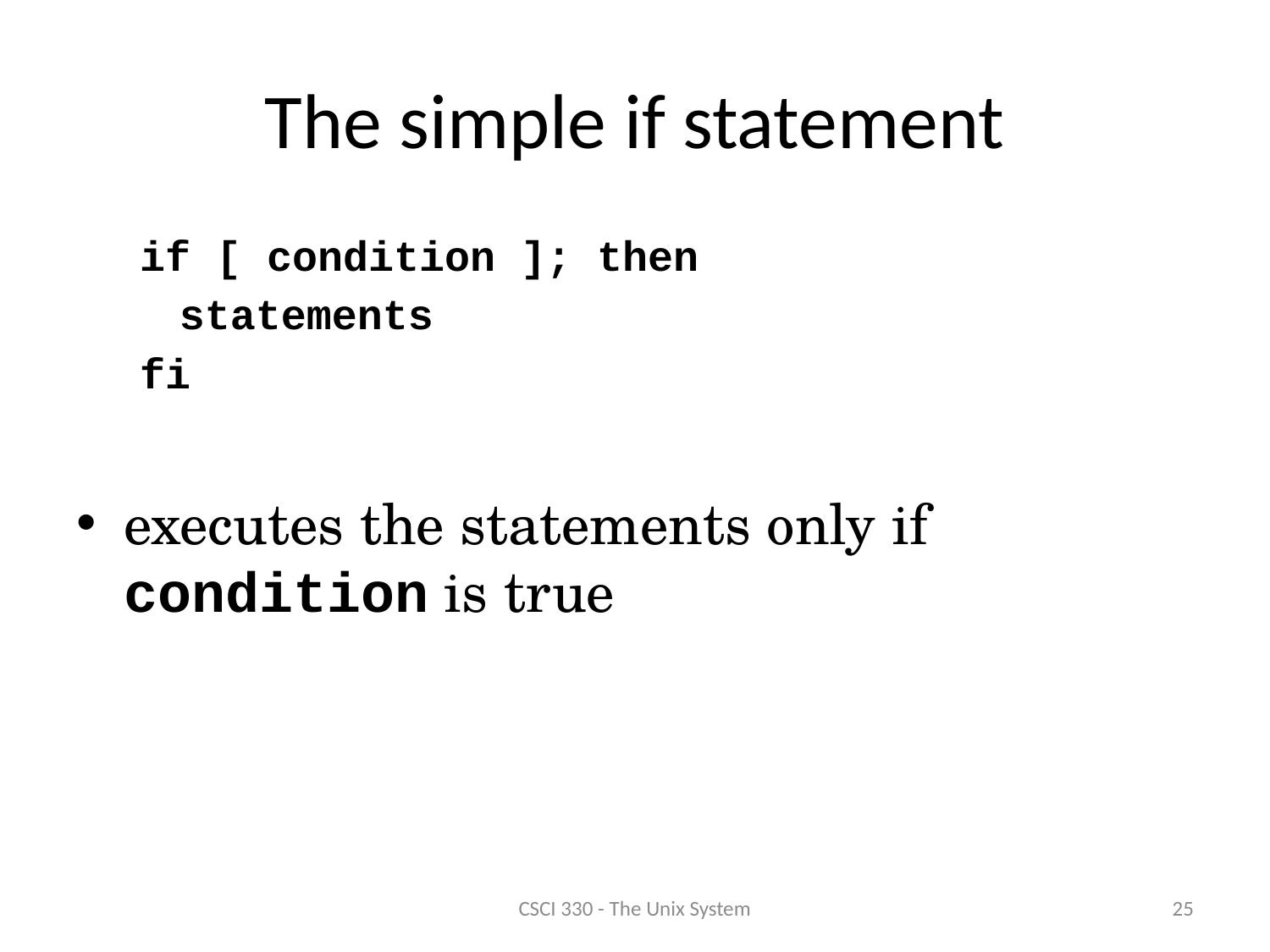

# The simple if statement
if [ condition ]; then
	statements
fi

executes the statements only if condition is true
25
CSCI 330 - The Unix System